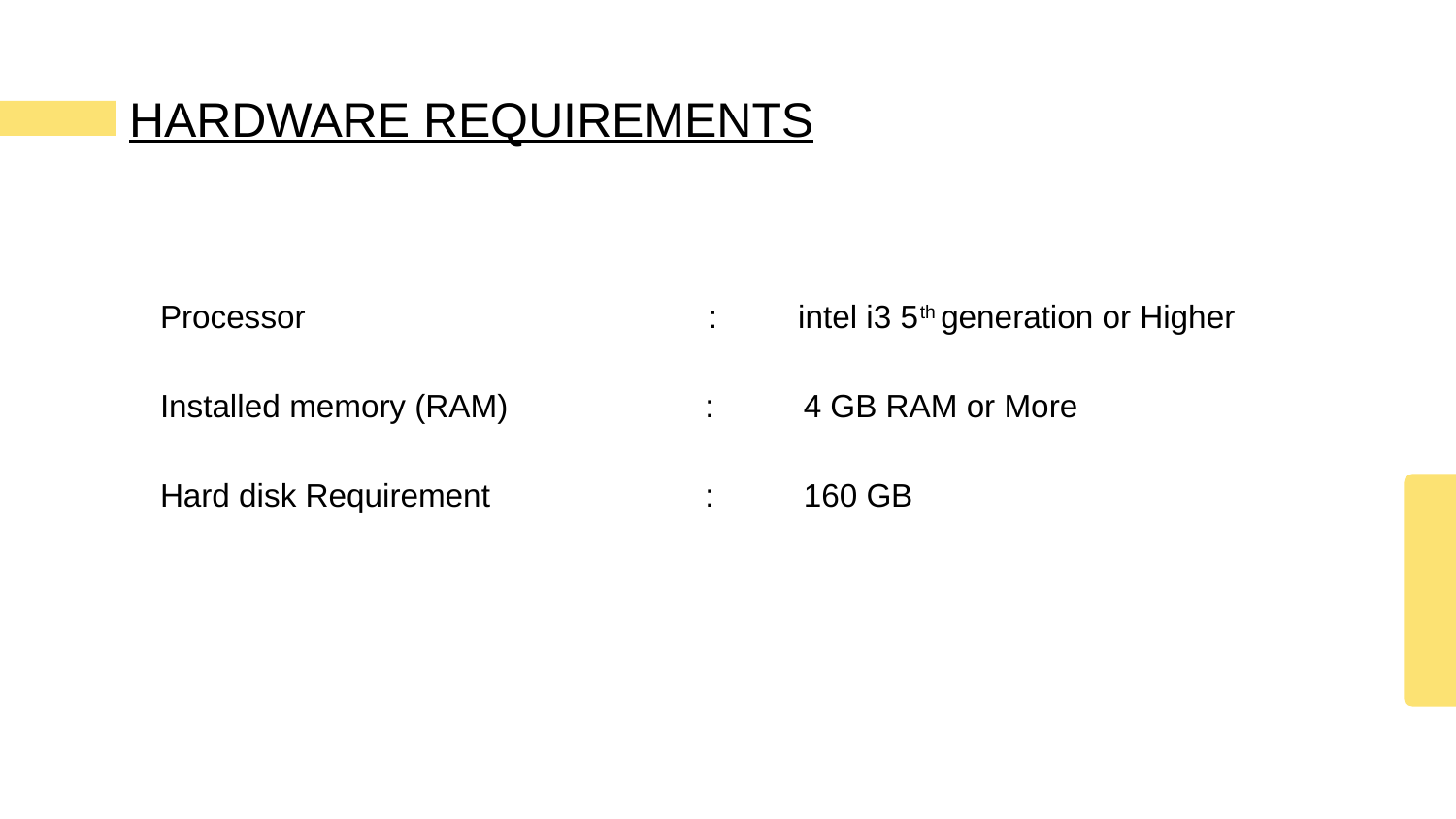

# HARDWARE REQUIREMENTS
Processor                                             :         intel i3 5th generation or Higher

Installed memory (RAM)                      :          4 GB RAM or More

Hard disk Requirement                        :          160 GB